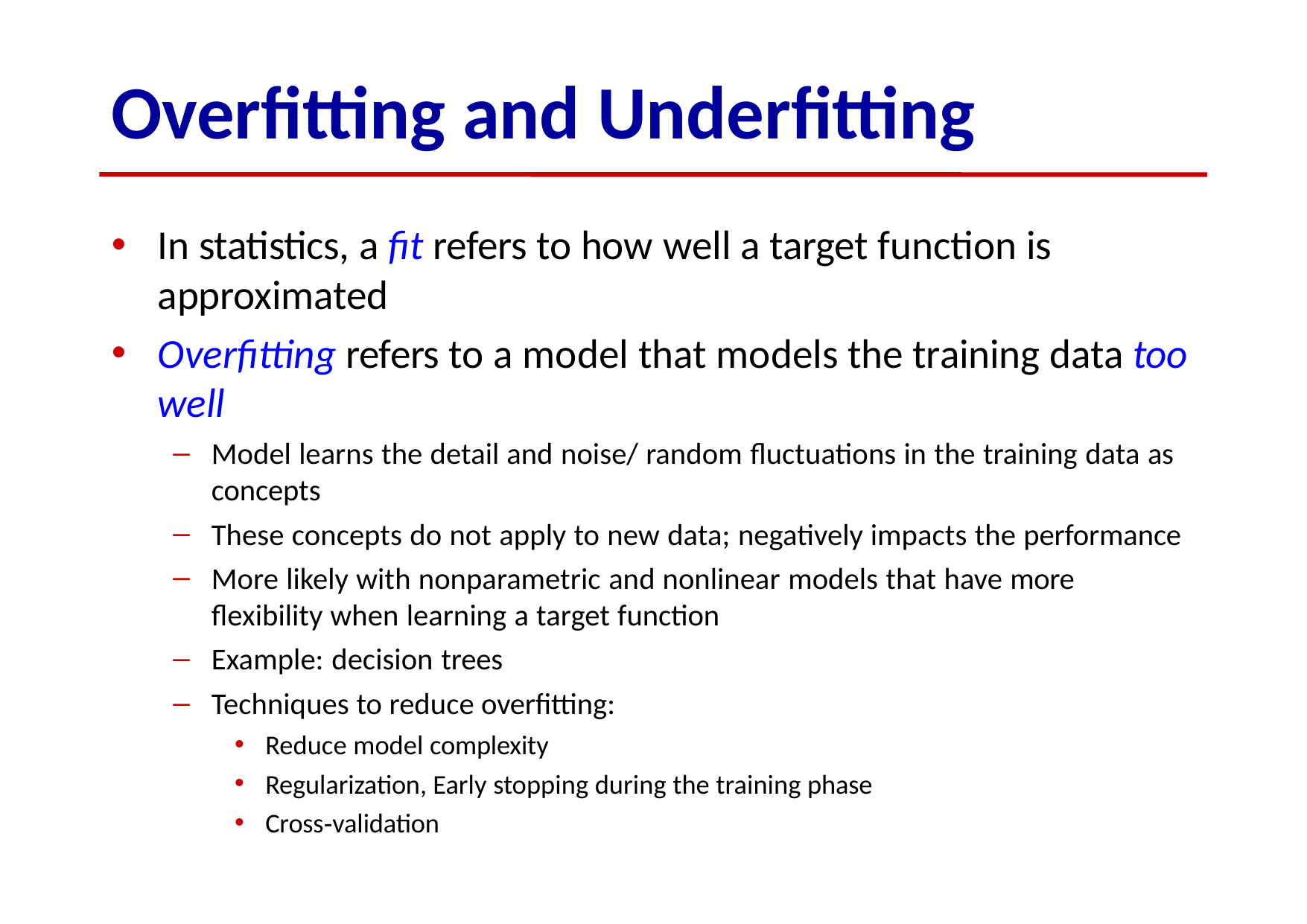

# Overfitting and Underfitting
In statistics, a fit refers to how well a target function is approximated
Overfitting refers to a model that models the training data too well
Model learns the detail and noise/ random fluctuations in the training data as concepts
These concepts do not apply to new data; negatively impacts the performance
More likely with nonparametric and nonlinear models that have more flexibility when learning a target function
Example: decision trees
Techniques to reduce overfitting:
Reduce model complexity
Regularization, Early stopping during the training phase
Cross‐validation